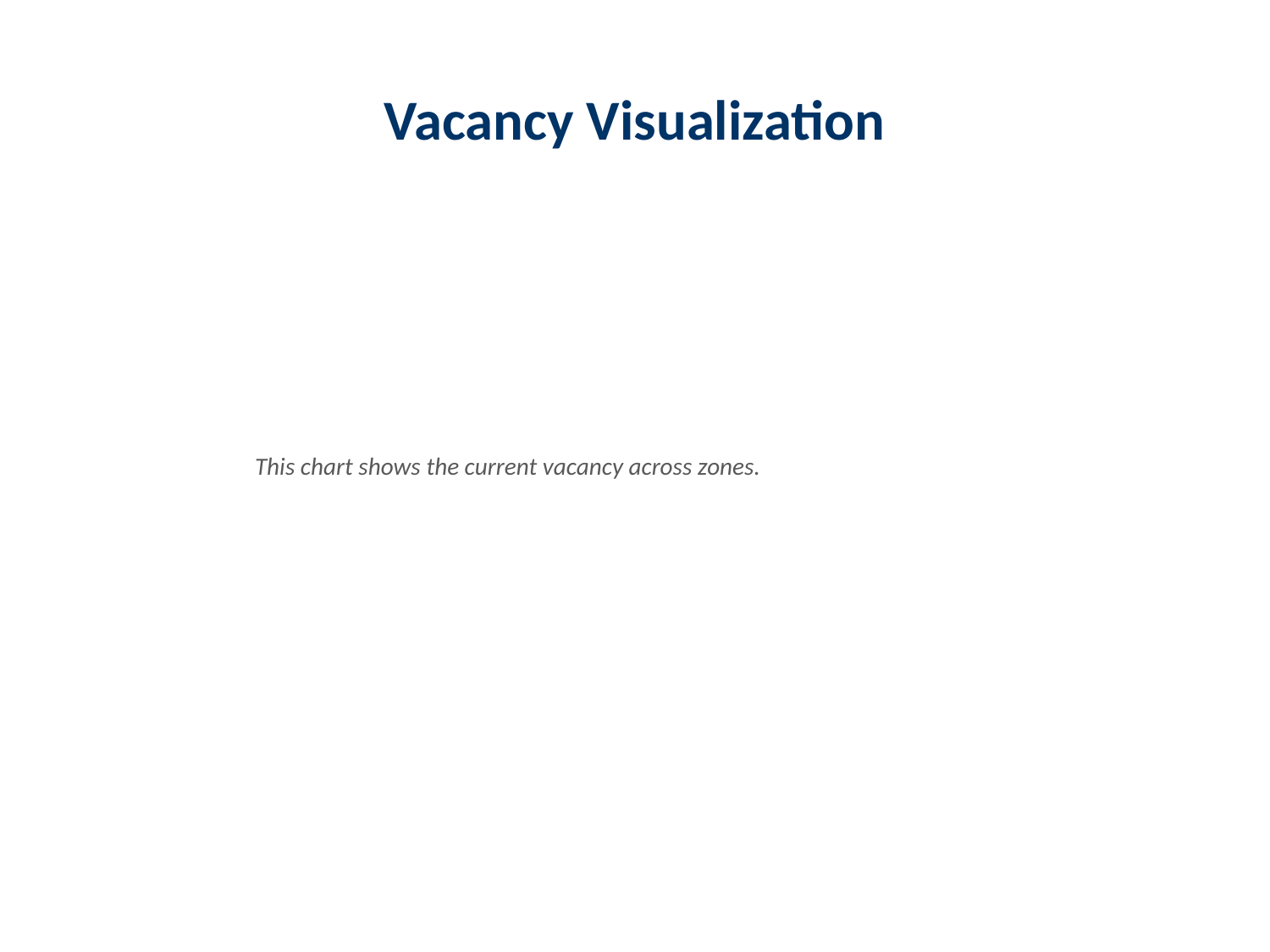

# Vacancy Visualization
This chart shows the current vacancy across zones.